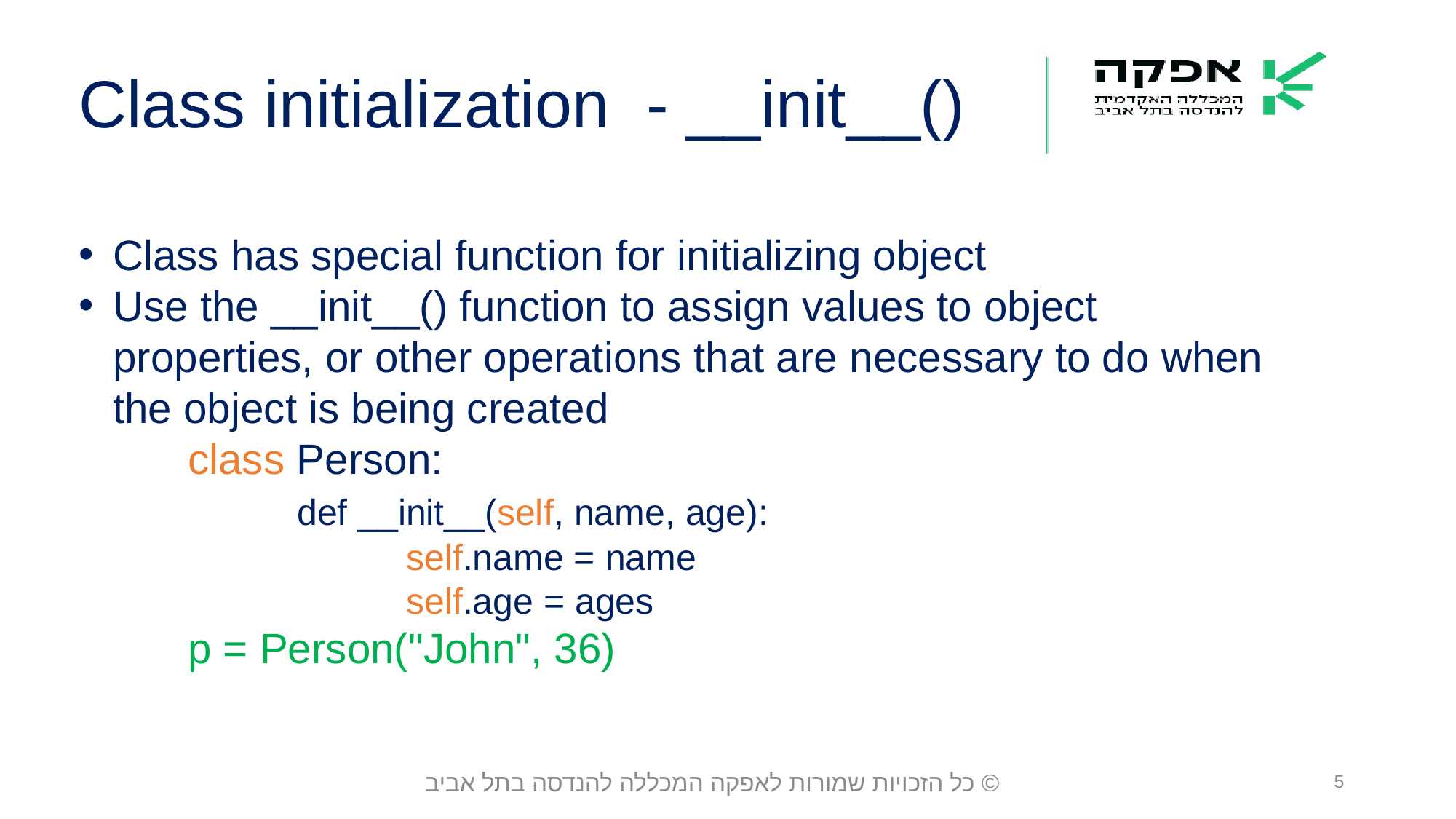

Class initialization  - __init__()
Class has special function for initializing object
Use the __init__() function to assign values to object properties, or other operations that are necessary to do when the object is being created
	class Person:
	def __init__(self, name, age):
		self.name = name
		self.age = ages
	p = Person("John", 36)
© כל הזכויות שמורות לאפקה המכללה להנדסה בתל אביב
5